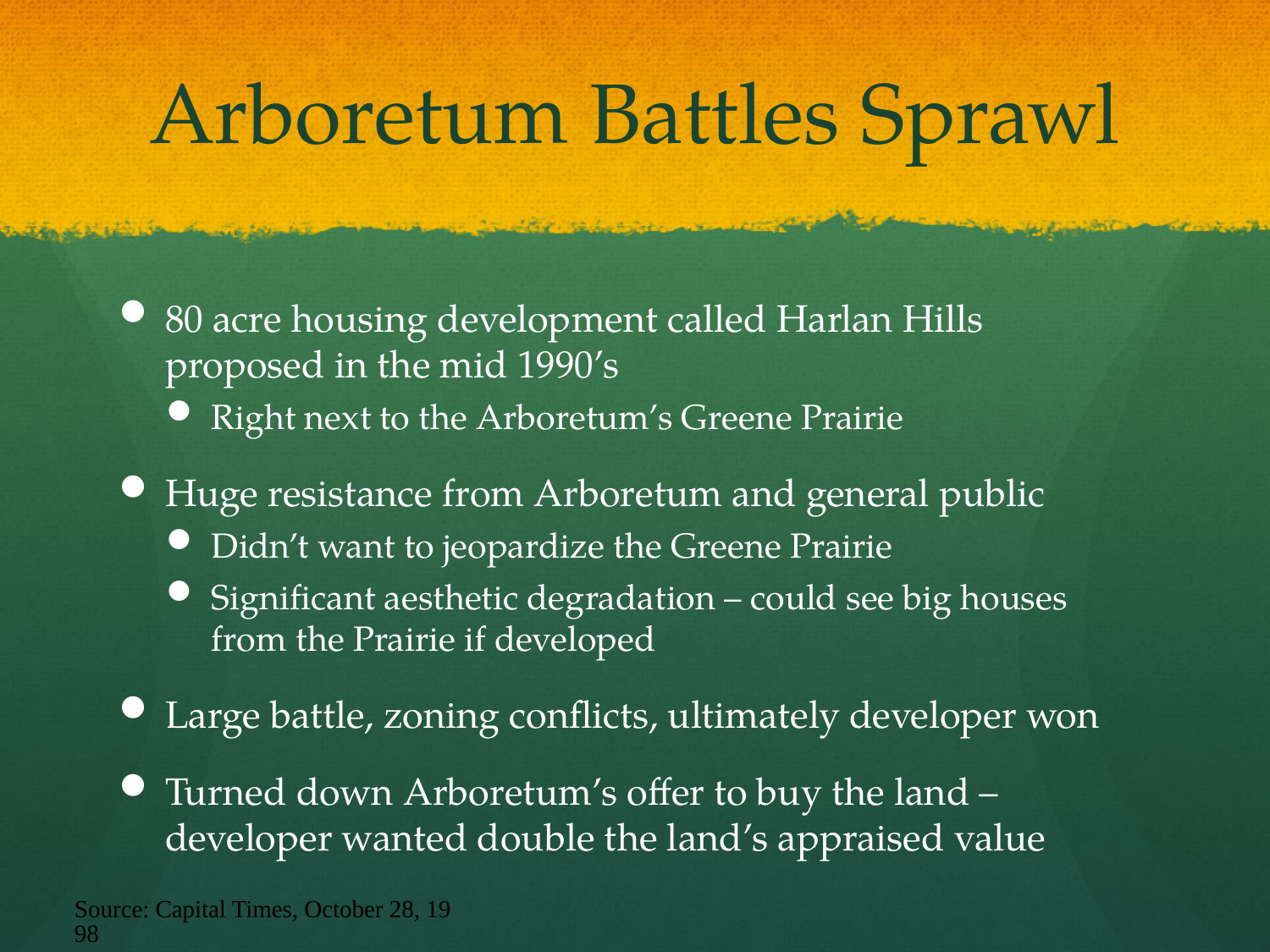

# Arboretum Battles Sprawl
80 acre housing development called Harlan Hills proposed in the mid 1990’s
Right next to the Arboretum’s Greene Prairie
Huge resistance from Arboretum and general public
Didn’t want to jeopardize the Greene Prairie
Significant aesthetic degradation – could see big houses from the Prairie if developed
Large battle, zoning conflicts, ultimately developer won
Turned down Arboretum’s offer to buy the land – developer wanted double the land’s appraised value
Source: Capital Times, October 28, 1998